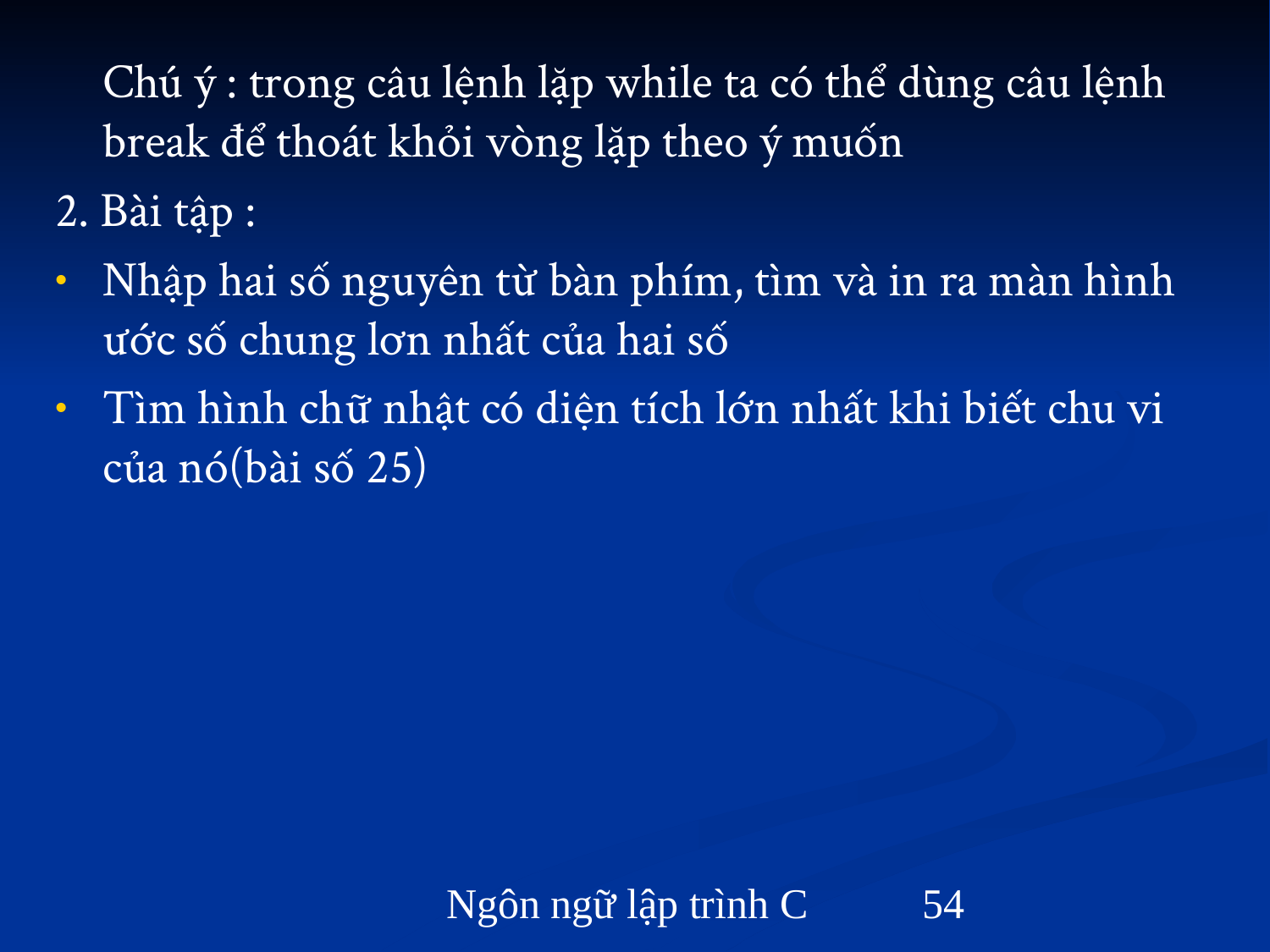

Chú ý : trong câu lệnh lặp while ta có thể dùng câu lệnh break để thoát khỏi vòng lặp theo ý muốn
2. Bài tập :
Nhập hai số nguyên từ bàn phím, tìm và in ra màn hình ước số chung lơn nhất của hai số
Tìm hình chữ nhật có diện tích lớn nhất khi biết chu vi của nó(bài số 25)

Ngôn ngữ lập trình C
54